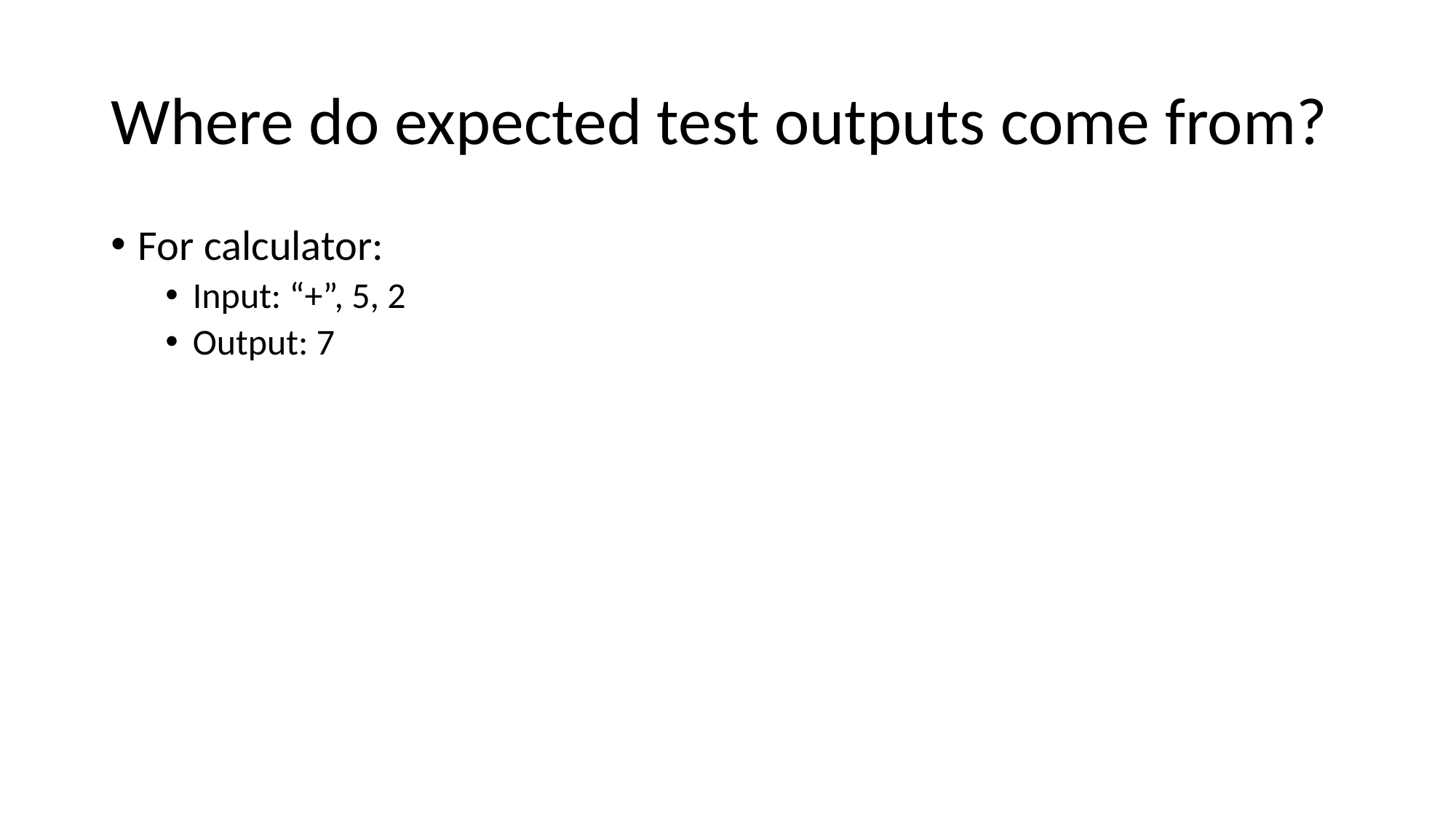

# Where do expected test outputs come from?
For calculator:
Input: “+”, 5, 2
Output: 7